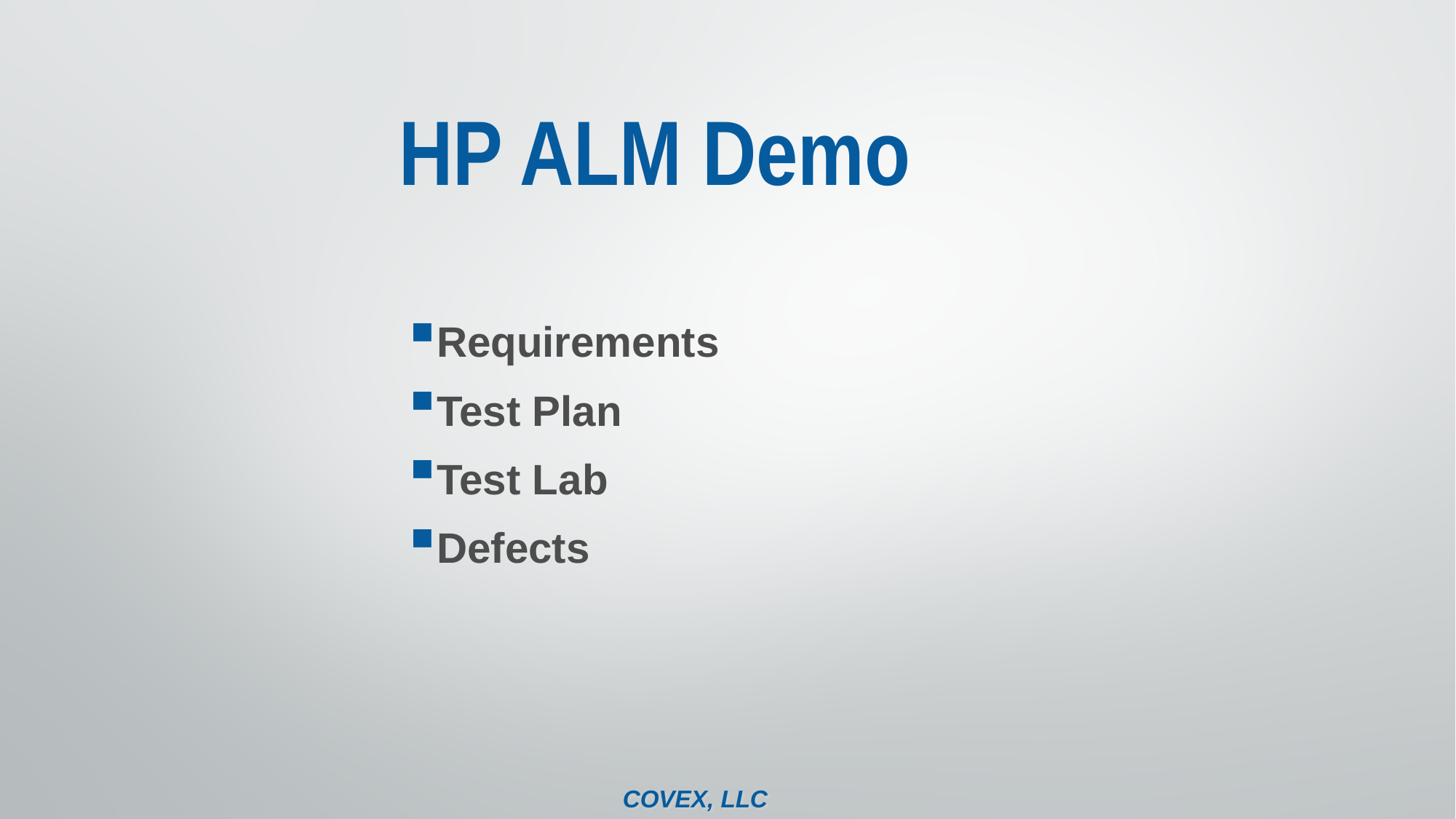

# HP ALM Demo
Requirements
Test Plan
Test Lab
Defects